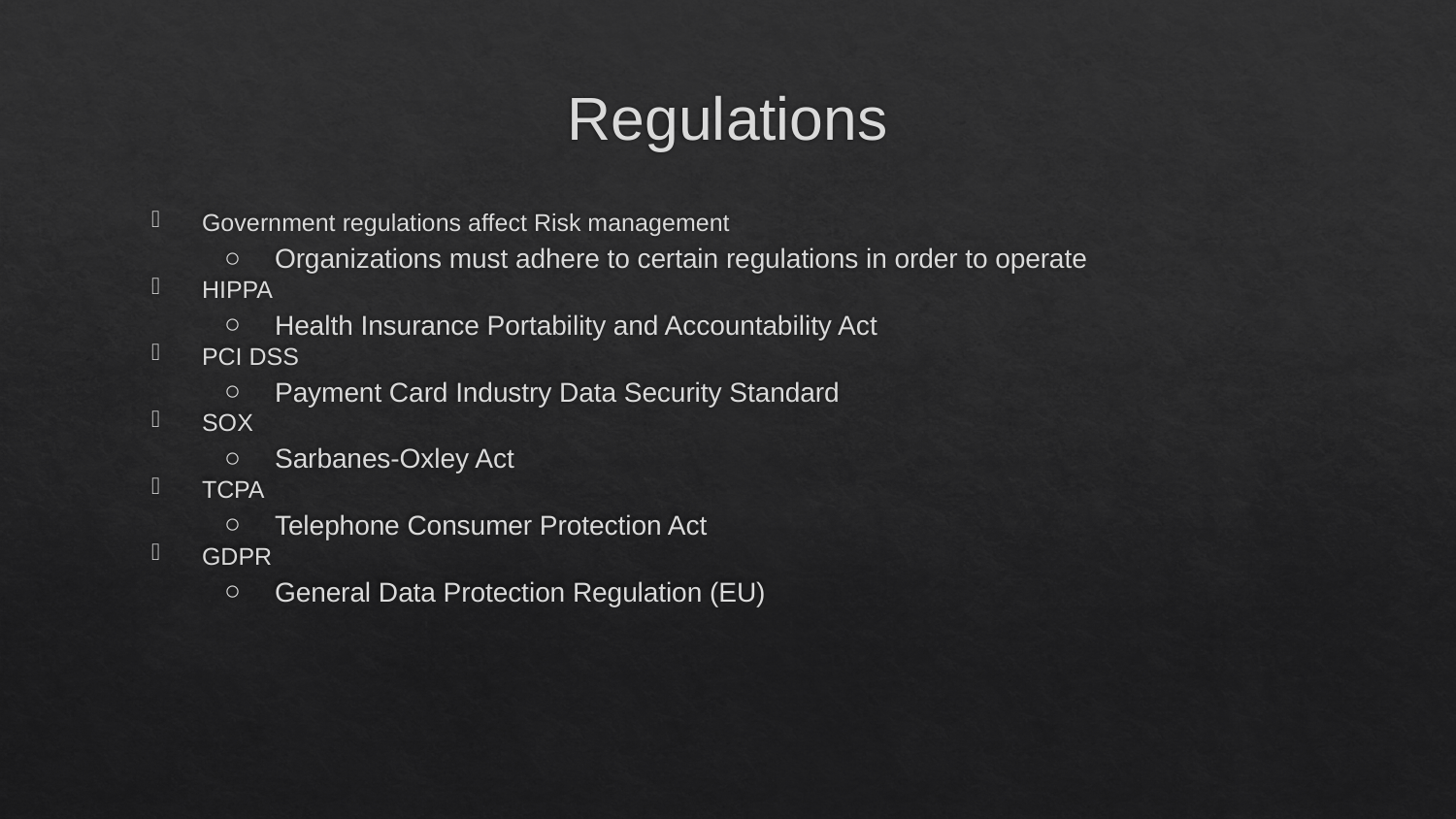

# Regulations
Government regulations affect Risk management
Organizations must adhere to certain regulations in order to operate
HIPPA
Health Insurance Portability and Accountability Act
PCI DSS
Payment Card Industry Data Security Standard
SOX
Sarbanes-Oxley Act
TCPA
Telephone Consumer Protection Act
GDPR
General Data Protection Regulation (EU)